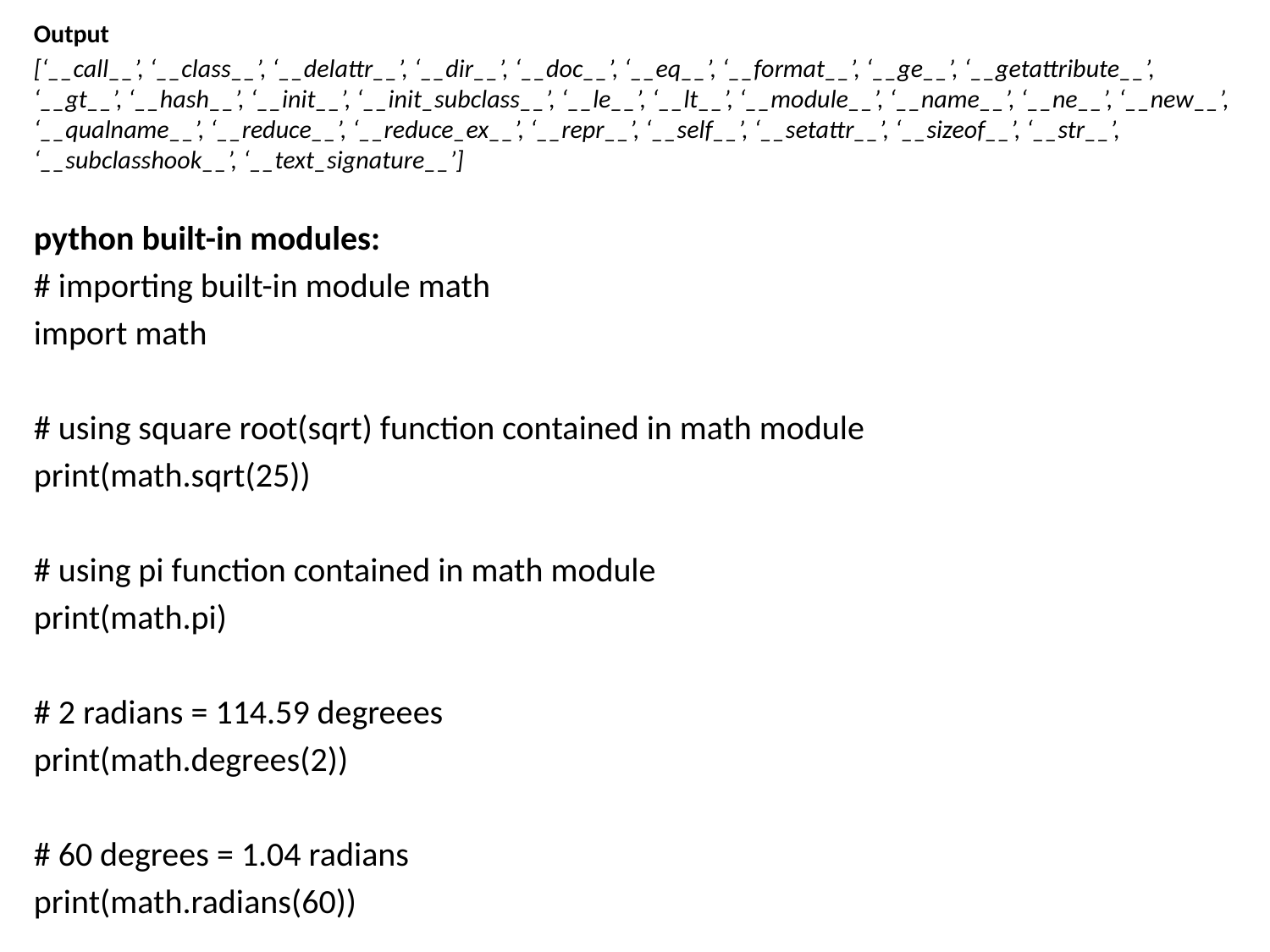

Output
[‘__call__’, ‘__class__’, ‘__delattr__’, ‘__dir__’, ‘__doc__’, ‘__eq__’, ‘__format__’, ‘__ge__’, ‘__getattribute__’, ‘__gt__’, ‘__hash__’, ‘__init__’, ‘__init_subclass__’, ‘__le__’, ‘__lt__’, ‘__module__’, ‘__name__’, ‘__ne__’, ‘__new__’, ‘__qualname__’, ‘__reduce__’, ‘__reduce_ex__’, ‘__repr__’, ‘__self__’, ‘__setattr__’, ‘__sizeof__’, ‘__str__’, ‘__subclasshook__’, ‘__text_signature__’]

python built-in modules:
# importing built-in module math
import math

# using square root(sqrt) function contained in math module
print(math.sqrt(25))

# using pi function contained in math module
print(math.pi)

# 2 radians = 114.59 degreees
print(math.degrees(2))

# 60 degrees = 1.04 radians
print(math.radians(60))